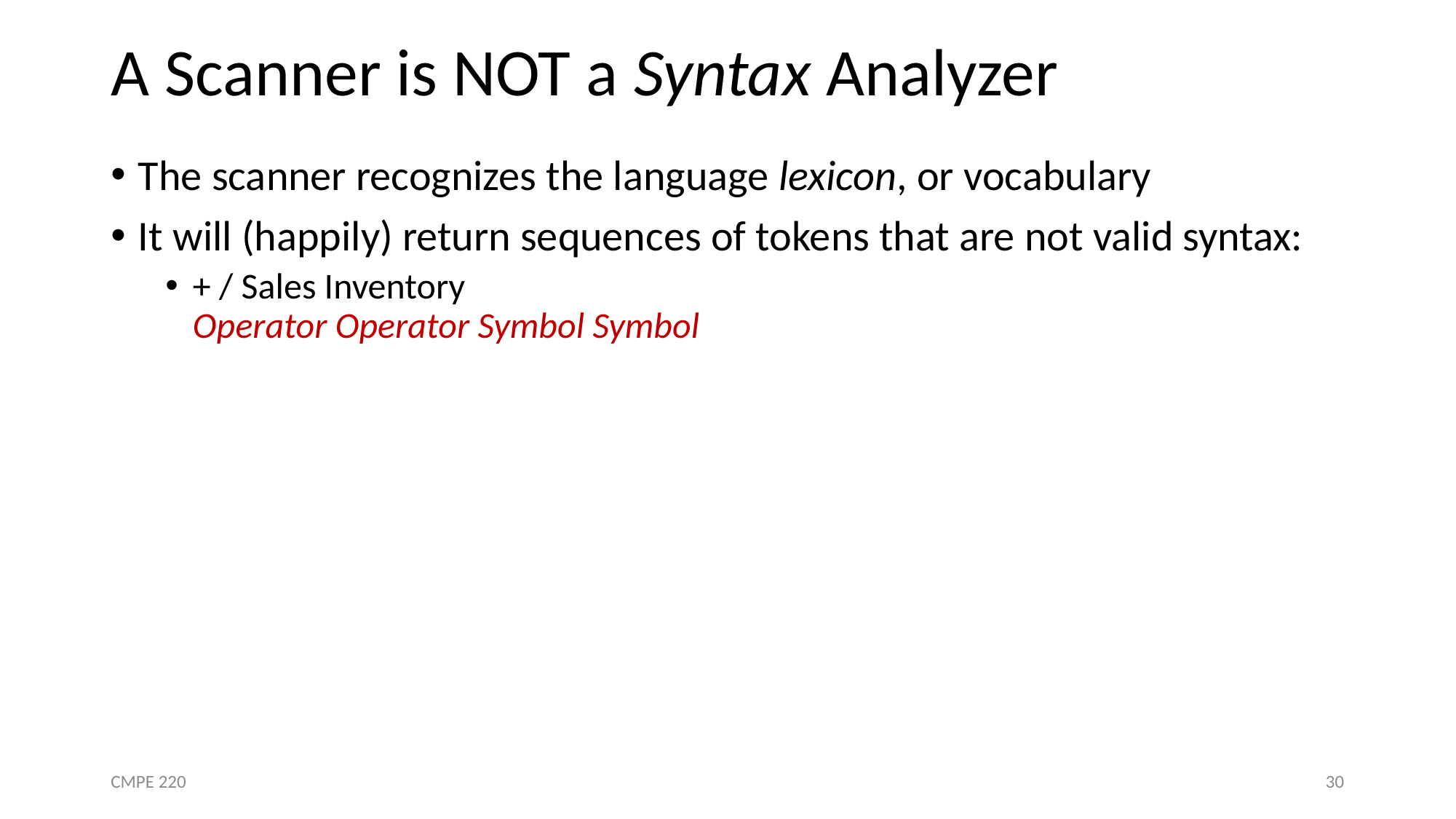

# A Scanner is NOT a Syntax Analyzer
The scanner recognizes the language lexicon, or vocabulary
It will (happily) return sequences of tokens that are not valid syntax:
+ / Sales Inventory
Operator Operator Symbol Symbol

CMPE 220
30